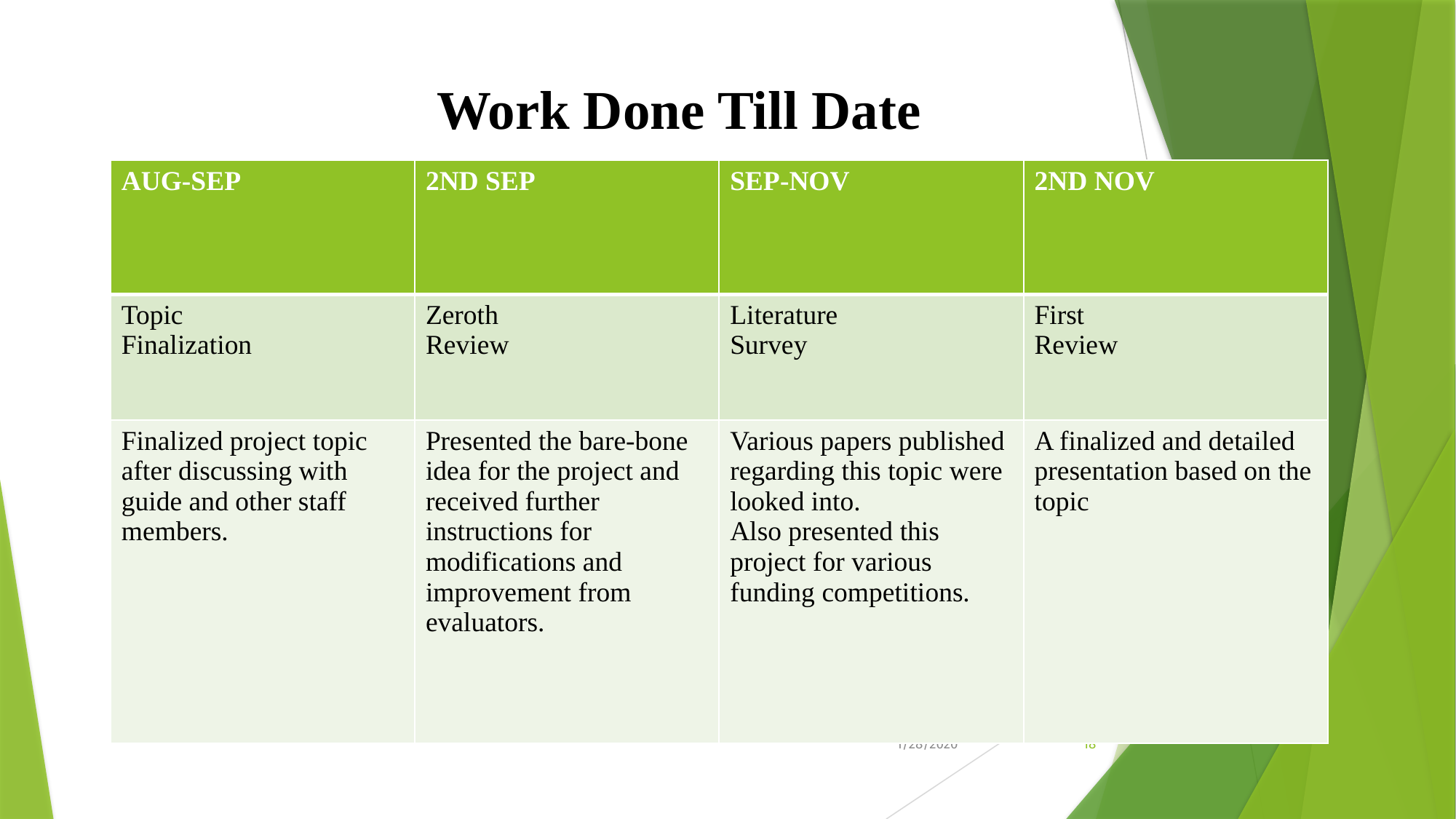

Work Done Till Date
| AUG-SEP | 2ND SEP | SEP-NOV | 2ND NOV |
| --- | --- | --- | --- |
| Topic Finalization | Zeroth Review | Literature Survey | First Review |
| Finalized project topic after discussing with guide and other staff members. | Presented the bare-bone idea for the project and received further instructions for modifications and improvement from evaluators. | Various papers published regarding this topic were looked into. Also presented this project for various funding competitions. | A finalized and detailed presentation based on the topic |
1/28/2020
18